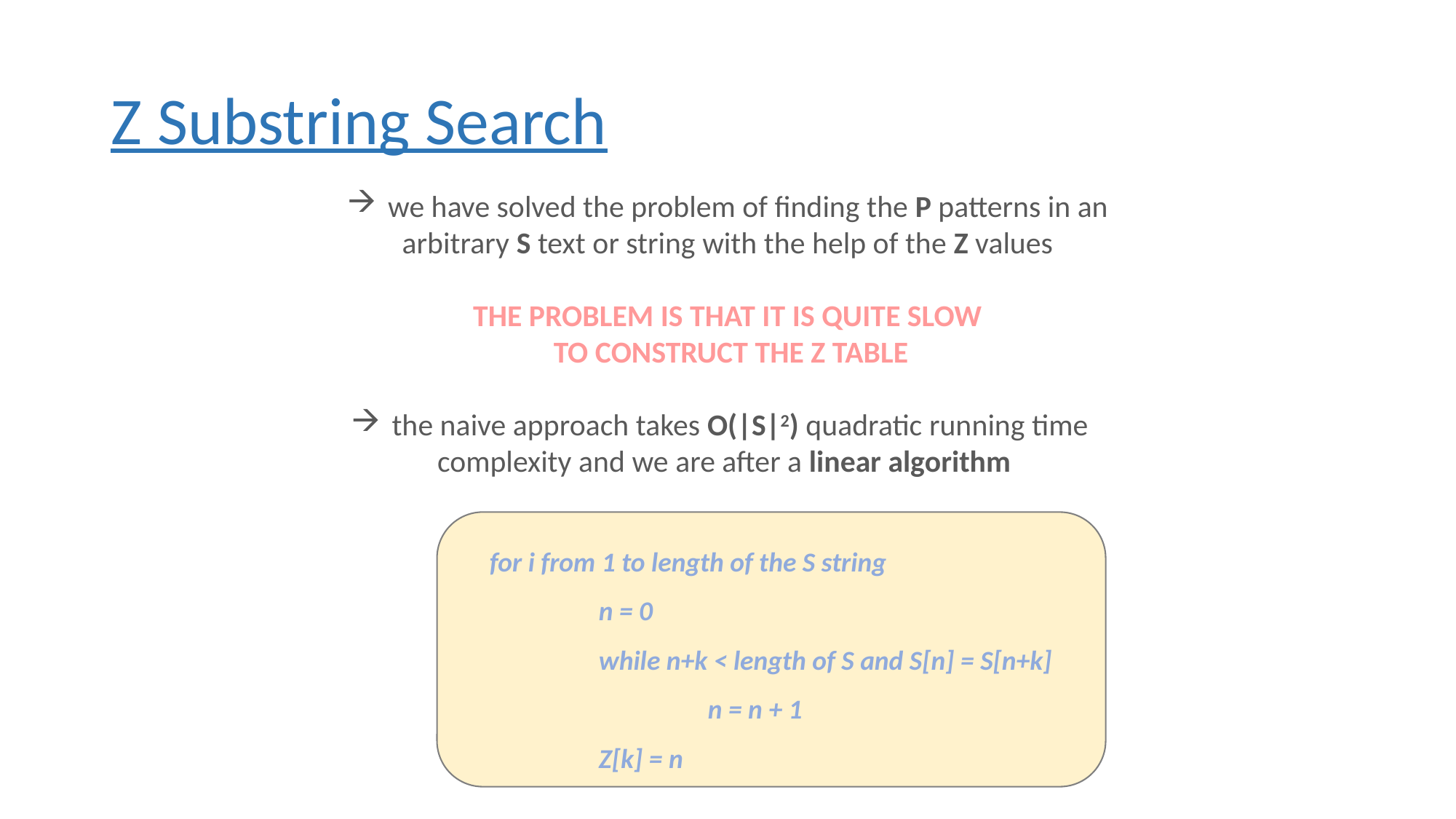

# Z Substring Search
we have solved the problem of finding the P patterns in an
arbitrary S text or string with the help of the Z values

THE PROBLEM IS THAT IT IS QUITE SLOW
 TO CONSTRUCT THE Z TABLE

the naive approach takes O(|S|2) quadratic running timed
complexity and we are after a linear algorithm

for i from 1 to length of the S string
	n = 0
	while n+k < length of S and S[n] = S[n+k]
		n = n + 1
	Z[k] = n